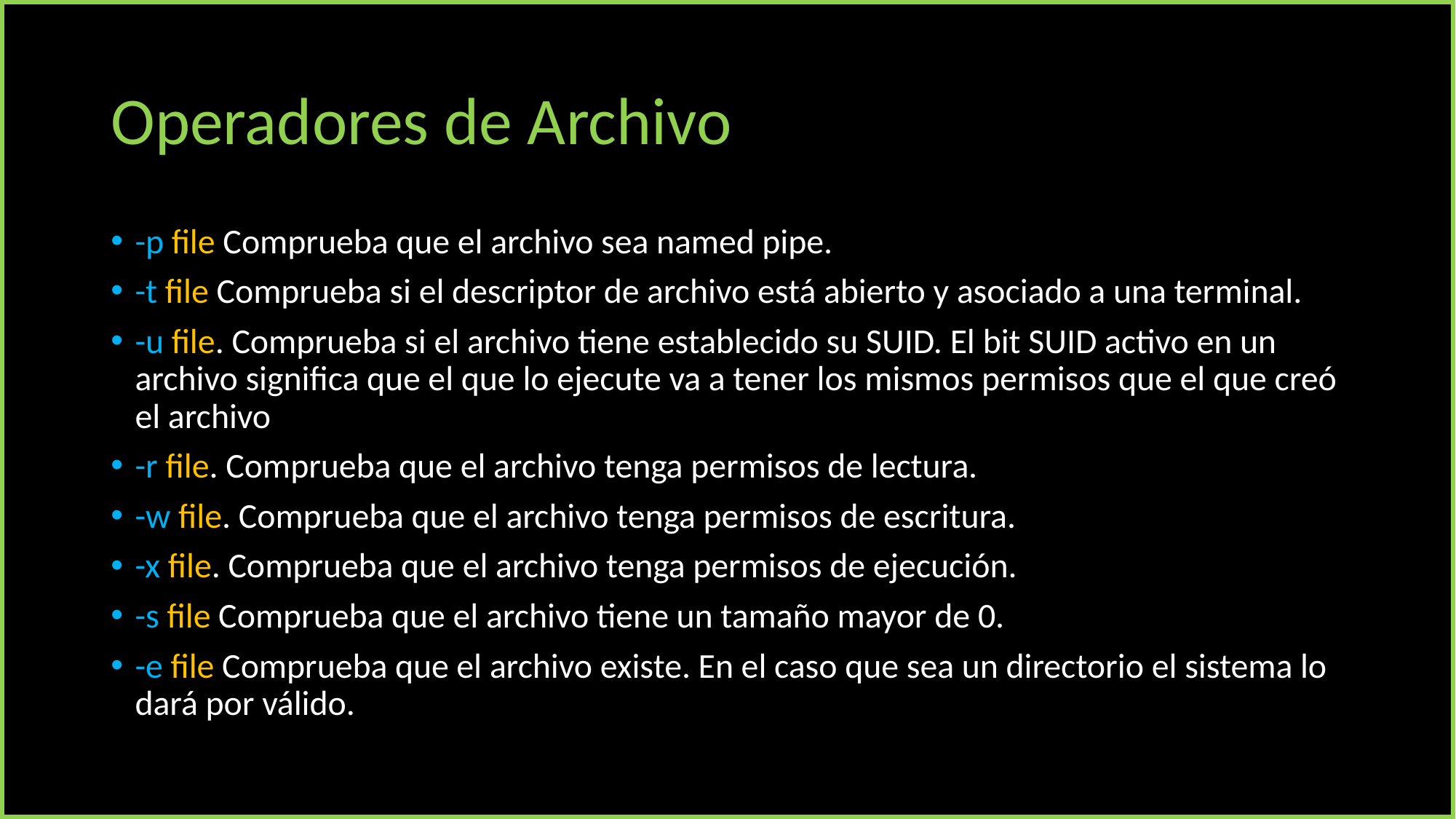

# Operadores de Archivo
-p file Comprueba que el archivo sea named pipe.
-t file Comprueba si el descriptor de archivo está abierto y asociado a una terminal.
-u file. Comprueba si el archivo tiene establecido su SUID. El bit SUID activo en un archivo significa que el que lo ejecute va a tener los mismos permisos que el que creó el archivo
-r file. Comprueba que el archivo tenga permisos de lectura.
-w file. Comprueba que el archivo tenga permisos de escritura.
-x file. Comprueba que el archivo tenga permisos de ejecución.
-s file Comprueba que el archivo tiene un tamaño mayor de 0.
-e file Comprueba que el archivo existe. En el caso que sea un directorio el sistema lo dará por válido.